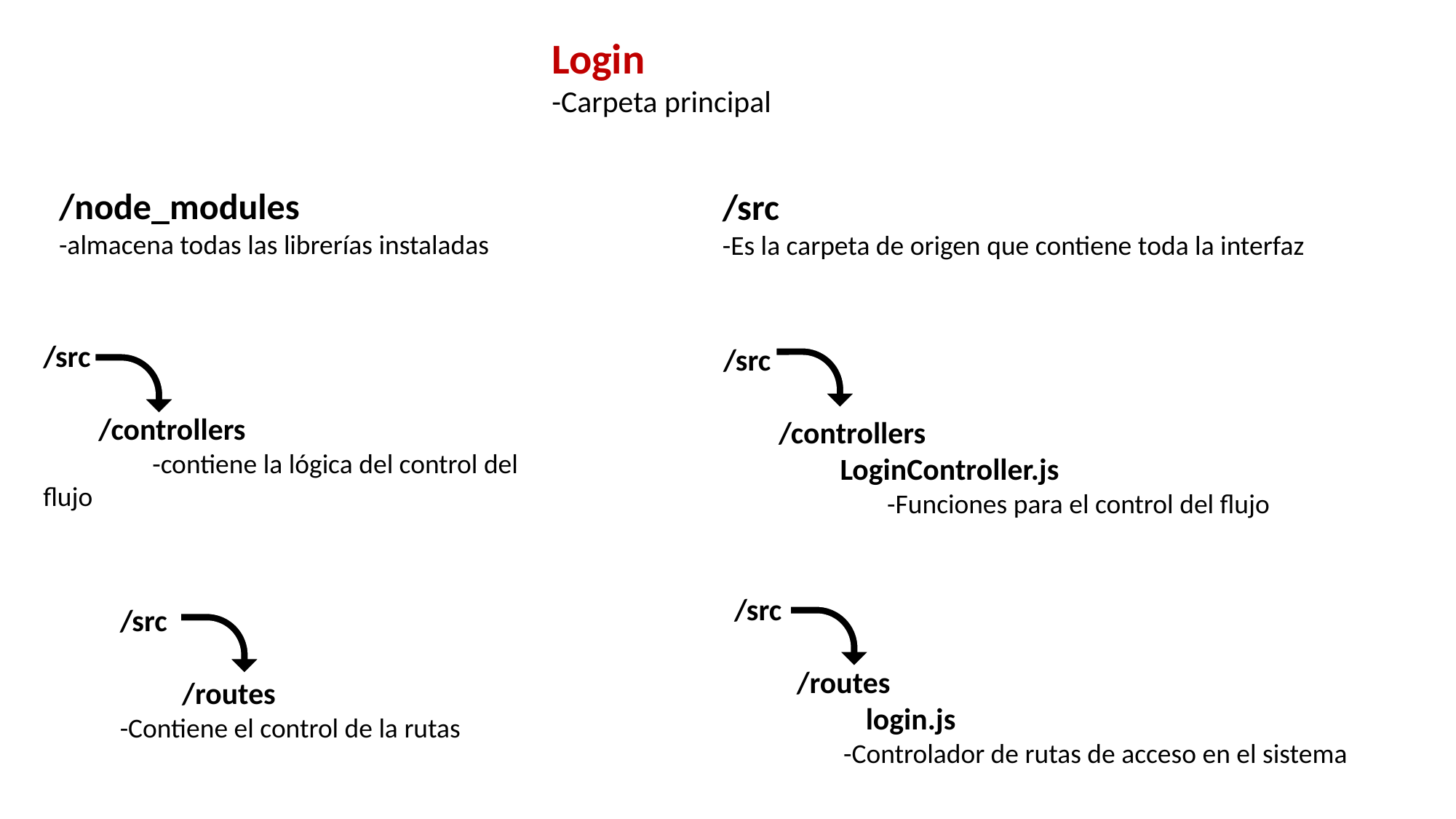

Login
-Carpeta principal
/node_modules
-almacena todas las librerías instaladas
/src
-Es la carpeta de origen que contiene toda la interfaz
/src

        /controllers
	-contiene la lógica del control del flujo

/src

        /controllers
         LoginController.js
	-Funciones para el control del flujo

/src

         /routes
                   login.js
	-Controlador de rutas de acceso en el sistema

/src

         /routes
-Contiene el control de la rutas